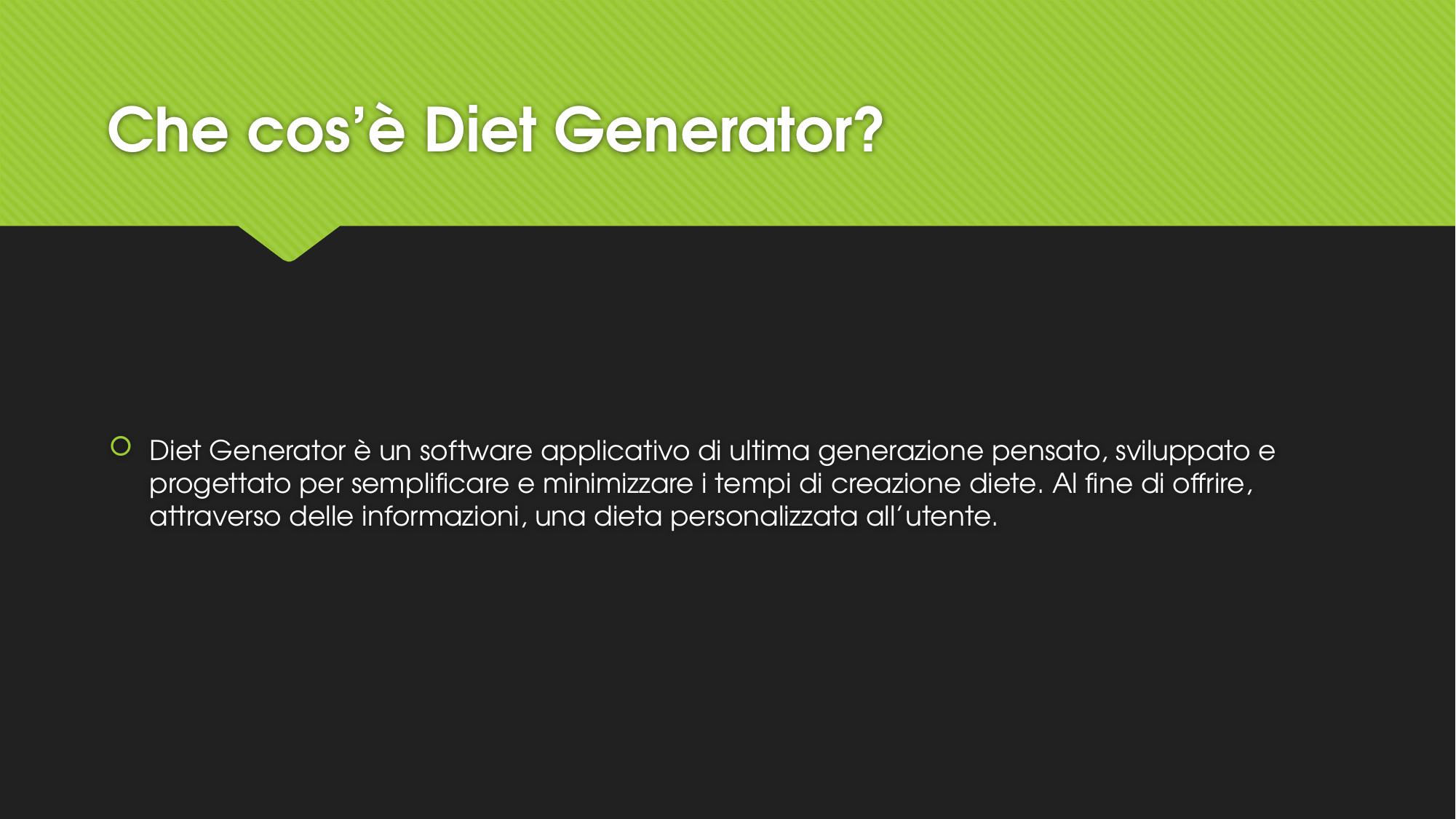

# Che cos’è Diet Generator?
Diet Generator è un software applicativo di ultima generazione pensato, sviluppato e progettato per semplificare e minimizzare i tempi di creazione diete. Al fine di offrire, attraverso delle informazioni, una dieta personalizzata all’utente.